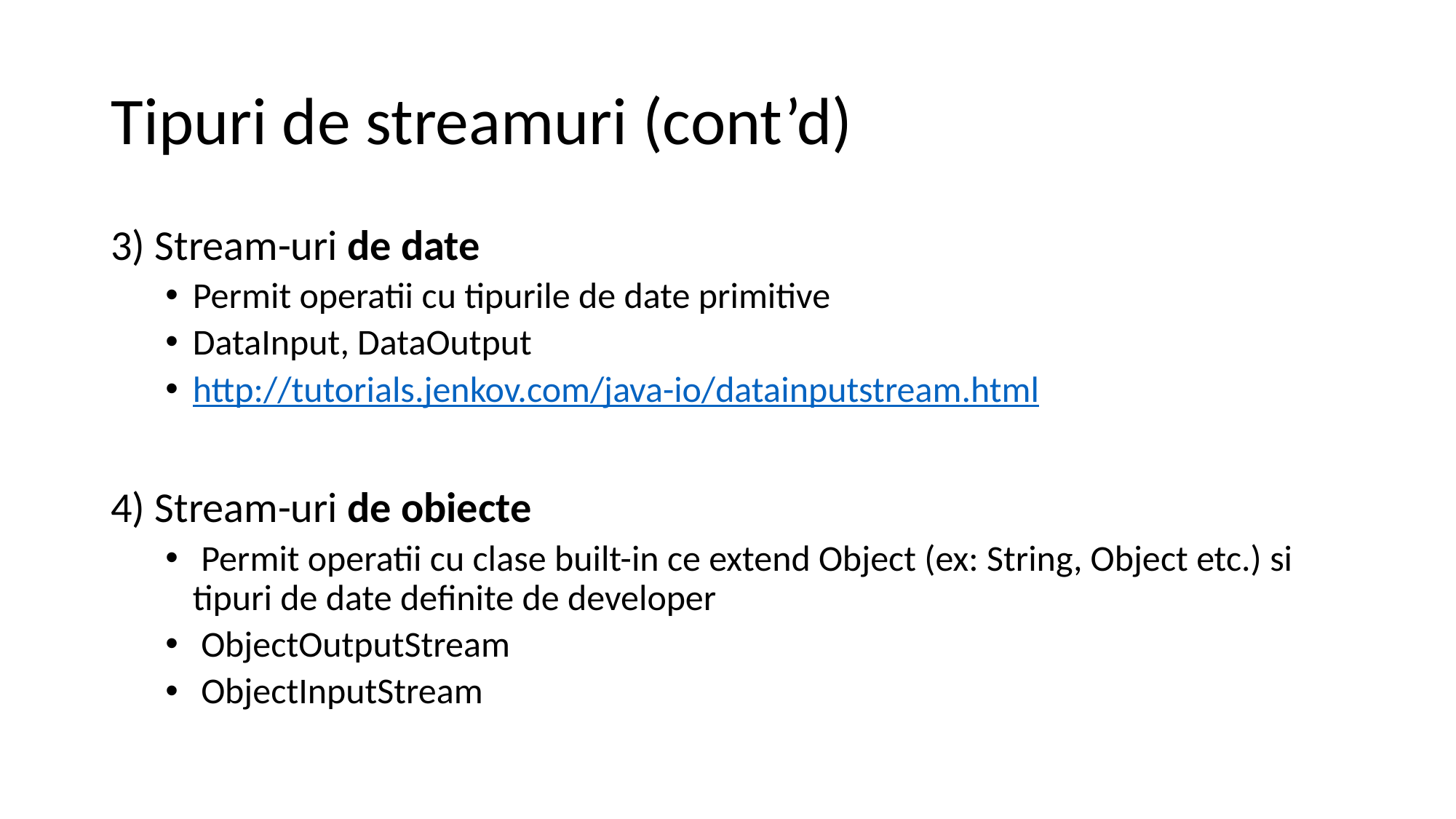

# Tipuri de streamuri (cont’d)
3) Stream-uri de date
Permit operatii cu tipurile de date primitive
DataInput, DataOutput
http://tutorials.jenkov.com/java-io/datainputstream.html

4) Stream-uri de obiecte
 Permit operatii cu clase built-in ce extend Object (ex: String, Object etc.) si tipuri de date definite de developer
 ObjectOutputStream
 ObjectInputStream